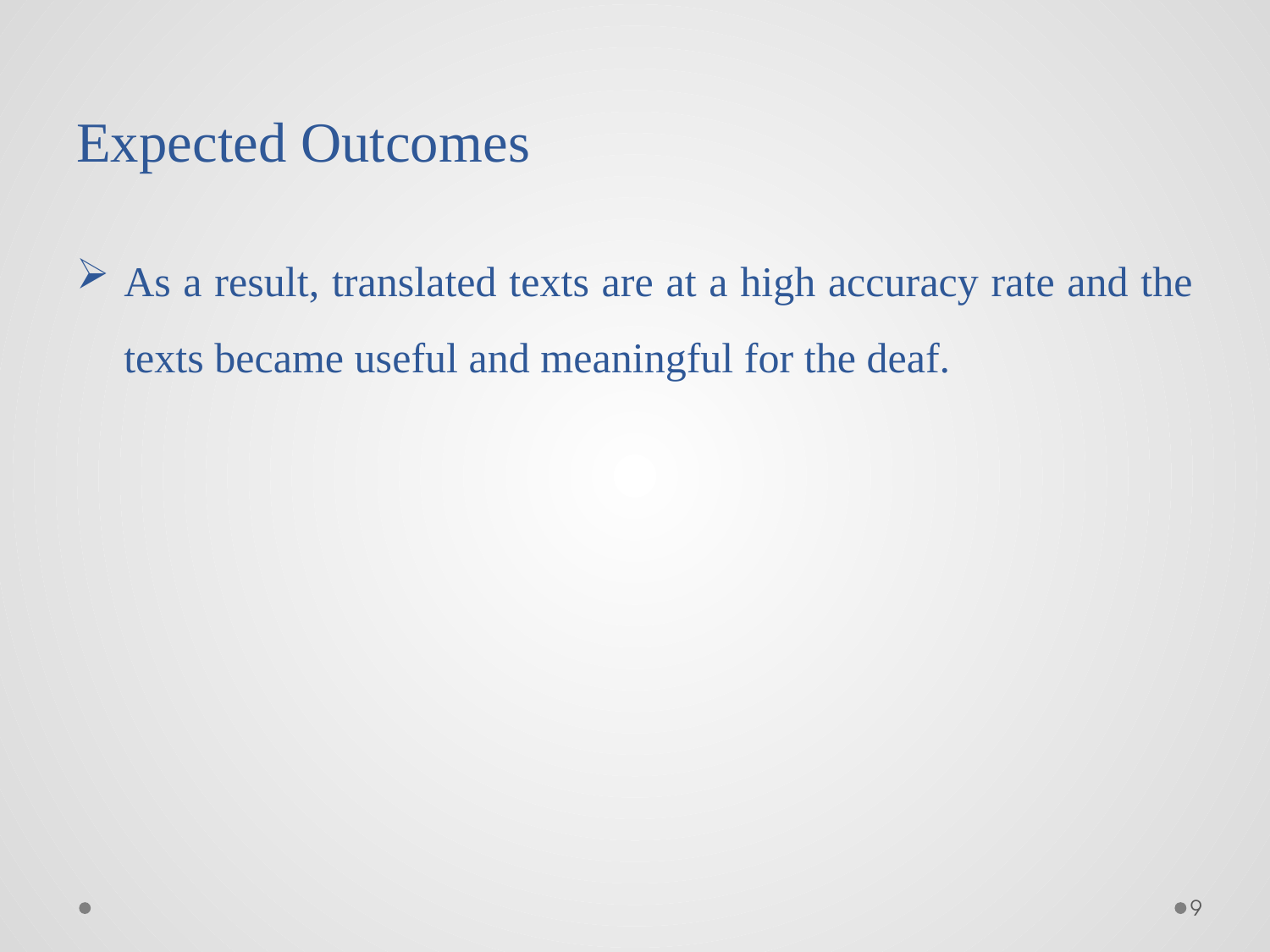

# Expected Outcomes
As a result, translated texts are at a high accuracy rate and the texts became useful and meaningful for the deaf.

9